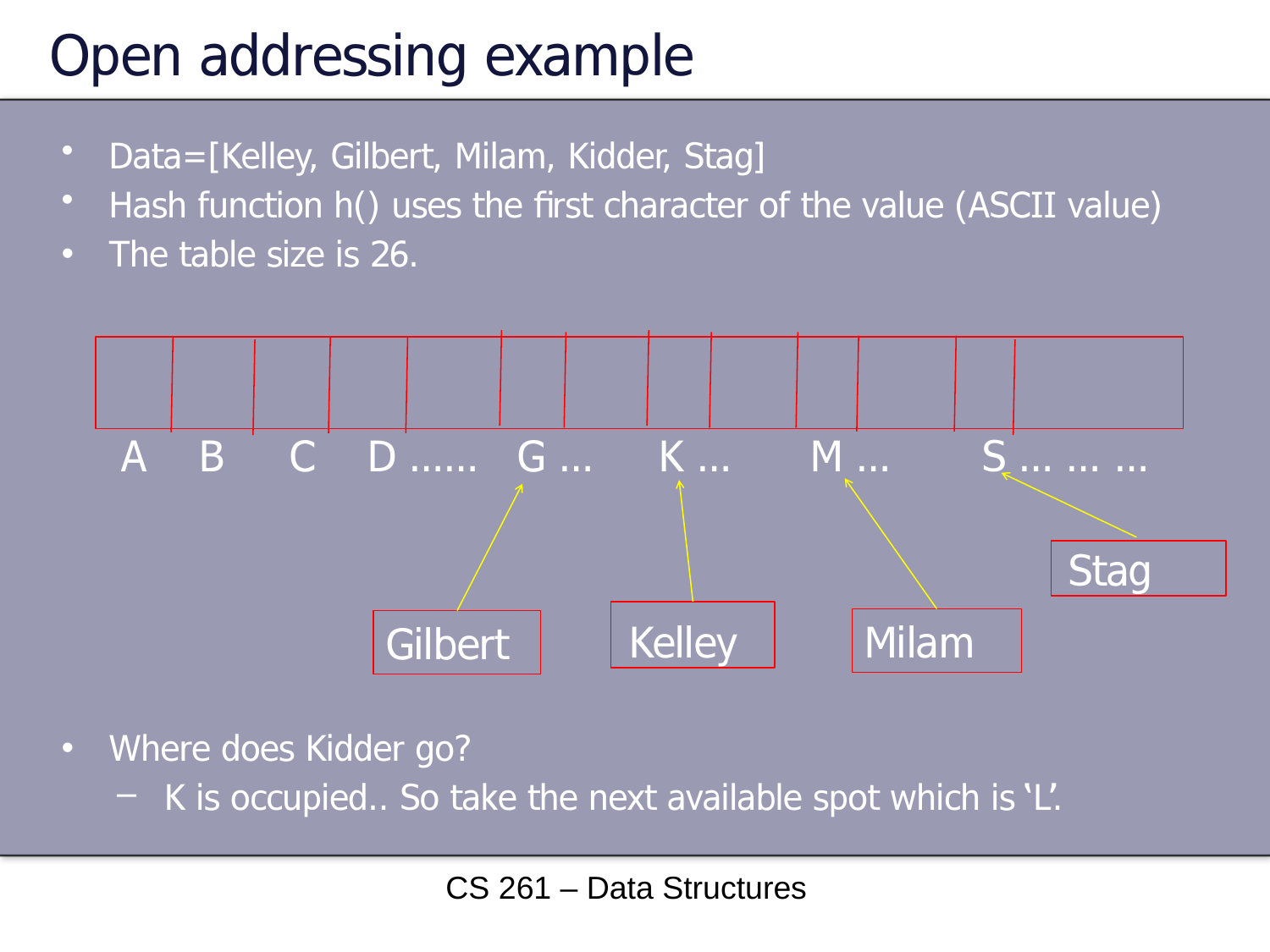

# Open addressing example
Data=[Kelley, Gilbert, Milam, Kidder, Stag]
Hash function h() uses the first character of the value (ASCII value)
The table size is 26.

Where does Kidder go?
K is occupied.. So take the next available spot which is ‘L’.

 A    B     C    D ……   G …     K …      M …       S … … …
Stag

Kelley
Milam
Gilbert
CS 261 – Data Structures